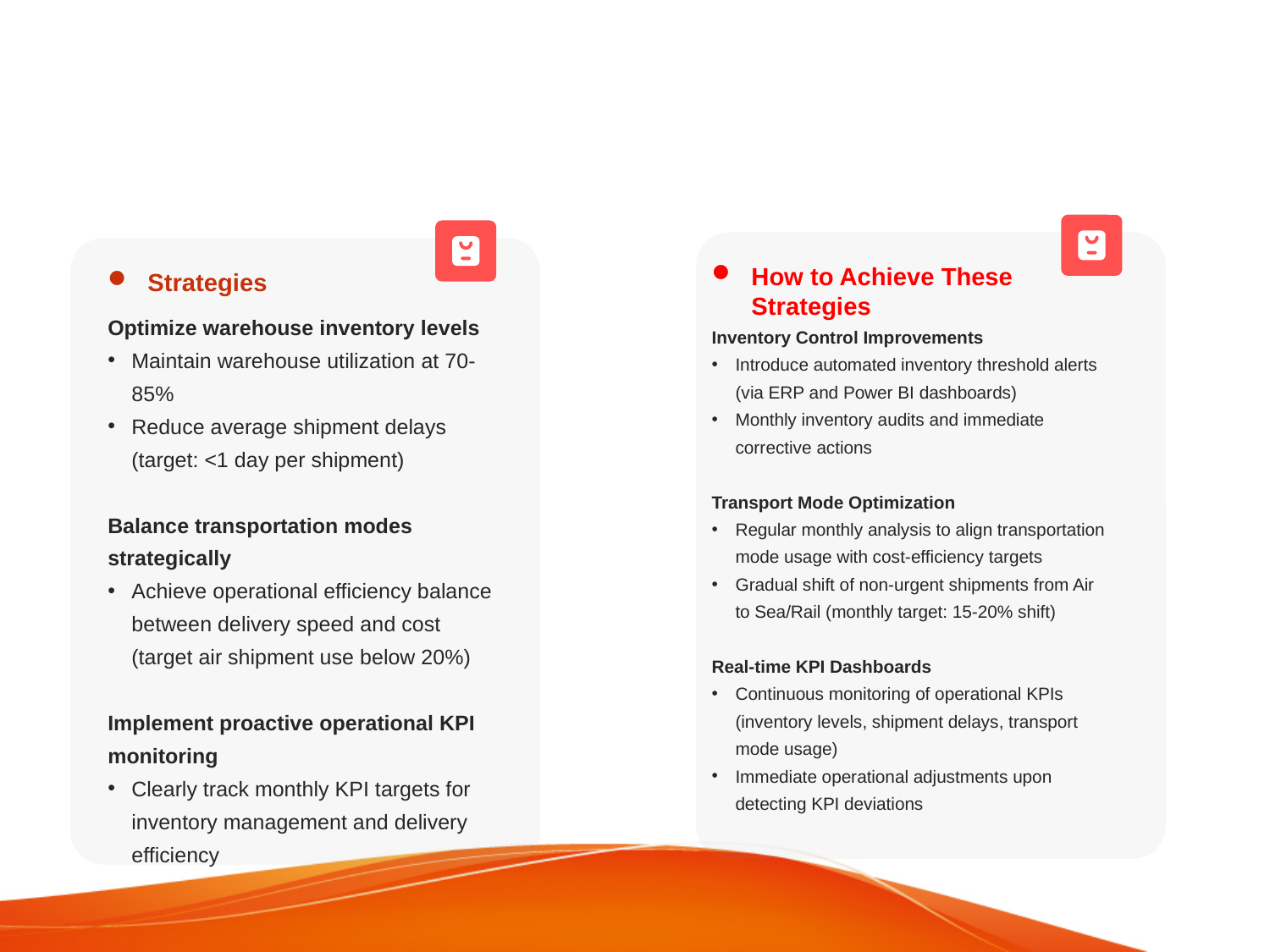

Strategies
How to Achieve These Strategies
Optimize warehouse inventory levels
Maintain warehouse utilization at 70-85%
Reduce average shipment delays (target: <1 day per shipment)

Balance transportation modes strategically
Achieve operational efficiency balance between delivery speed and cost (target air shipment use below 20%)

Implement proactive operational KPI monitoring
Clearly track monthly KPI targets for inventory management and delivery efficiency
Inventory Control Improvements
Introduce automated inventory threshold alerts (via ERP and Power BI dashboards)
Monthly inventory audits and immediate corrective actions

Transport Mode Optimization
Regular monthly analysis to align transportation mode usage with cost-efficiency targets
Gradual shift of non-urgent shipments from Air to Sea/Rail (monthly target: 15-20% shift)

Real-time KPI Dashboards
Continuous monitoring of operational KPIs (inventory levels, shipment delays, transport mode usage)
Immediate operational adjustments upon detecting KPI deviations